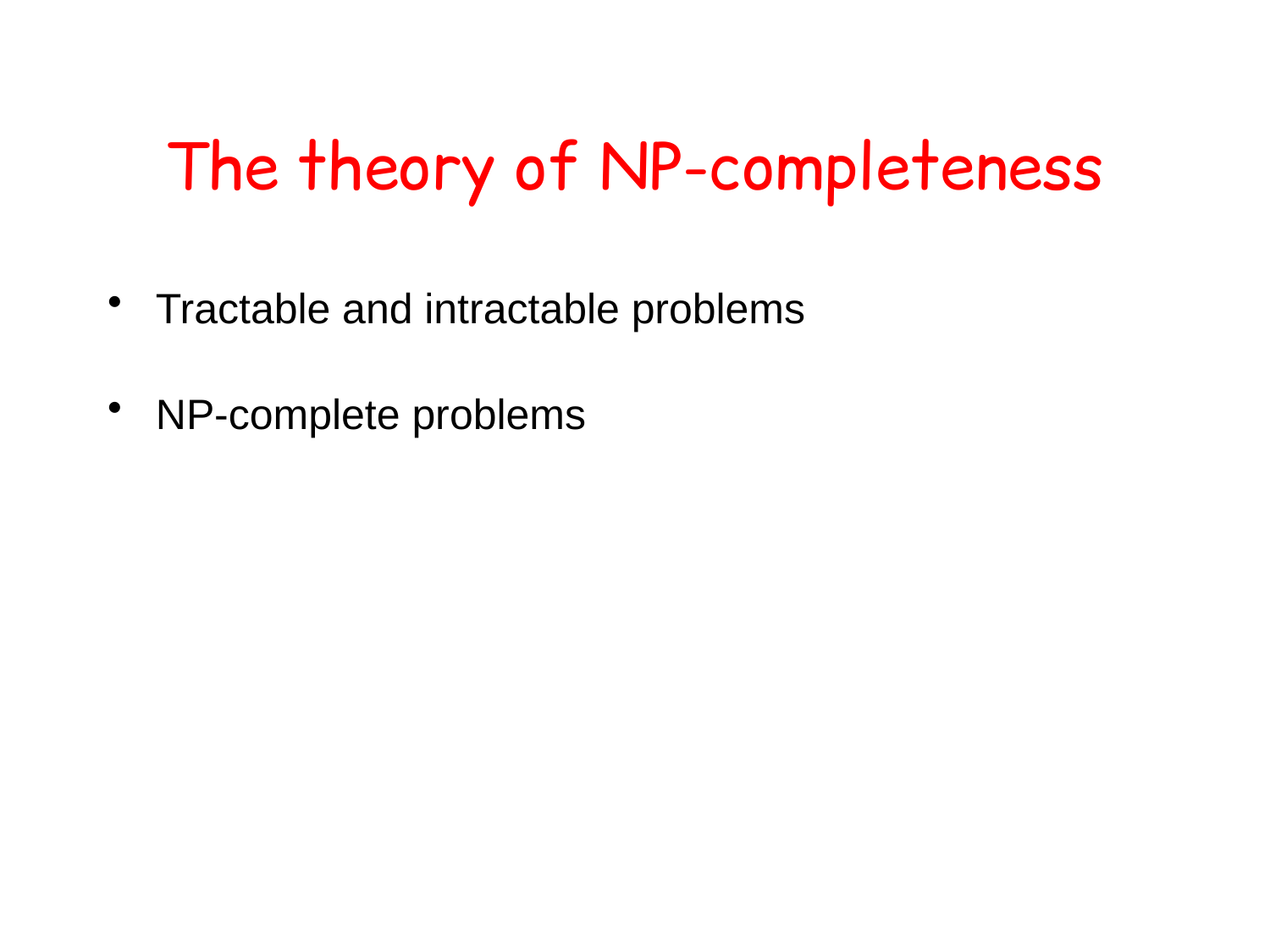

# The theory of NP-completeness
Tractable and intractable problems

NP-complete problems